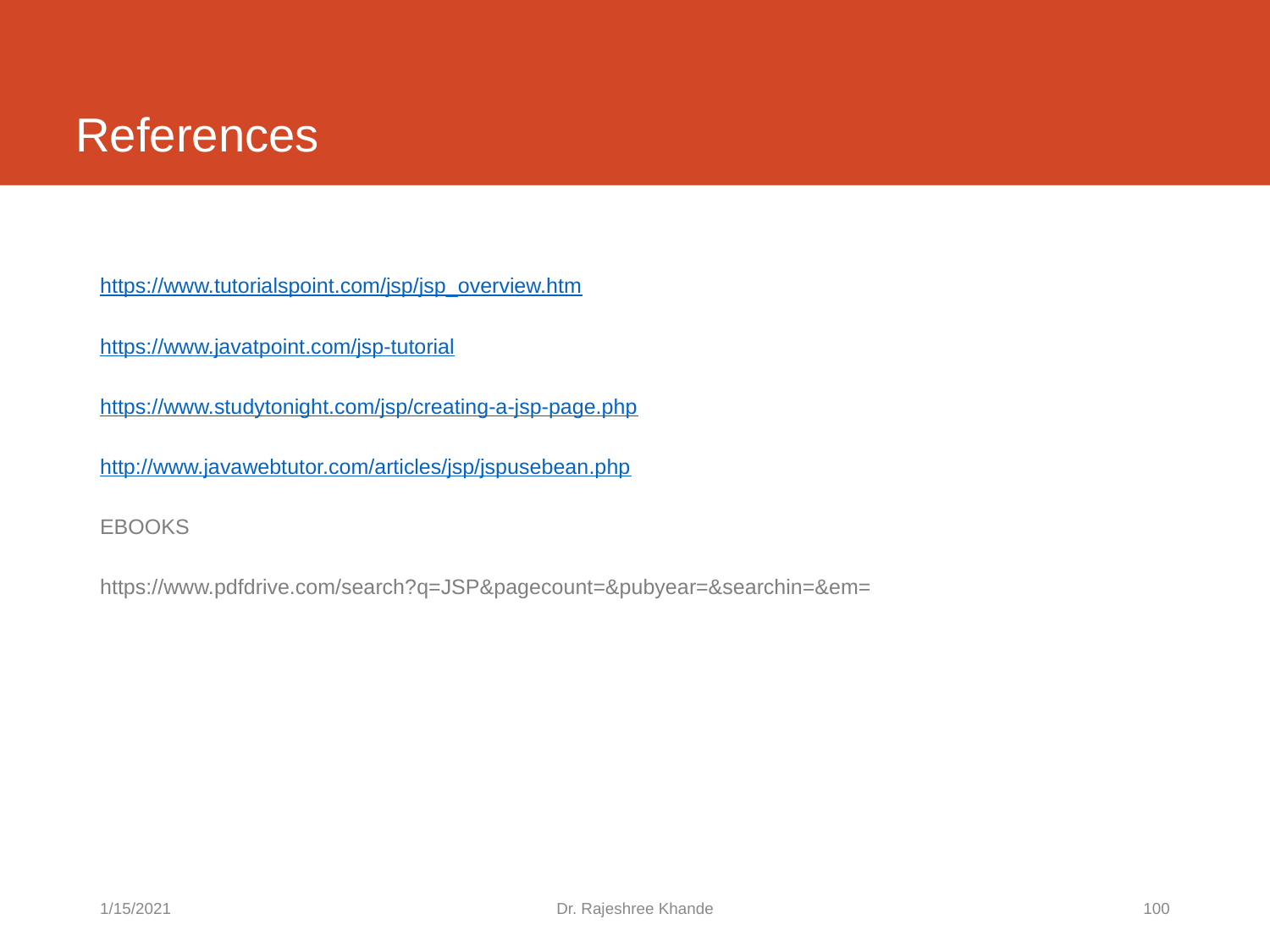

# References
https://www.tutorialspoint.com/jsp/jsp_overview.htm
https://www.javatpoint.com/jsp-tutorial
https://www.studytonight.com/jsp/creating-a-jsp-page.php
http://www.javawebtutor.com/articles/jsp/jspusebean.php
EBOOKS
https://www.pdfdrive.com/search?q=JSP&pagecount=&pubyear=&searchin=&em=

1/15/2021
Dr. Rajeshree Khande
100